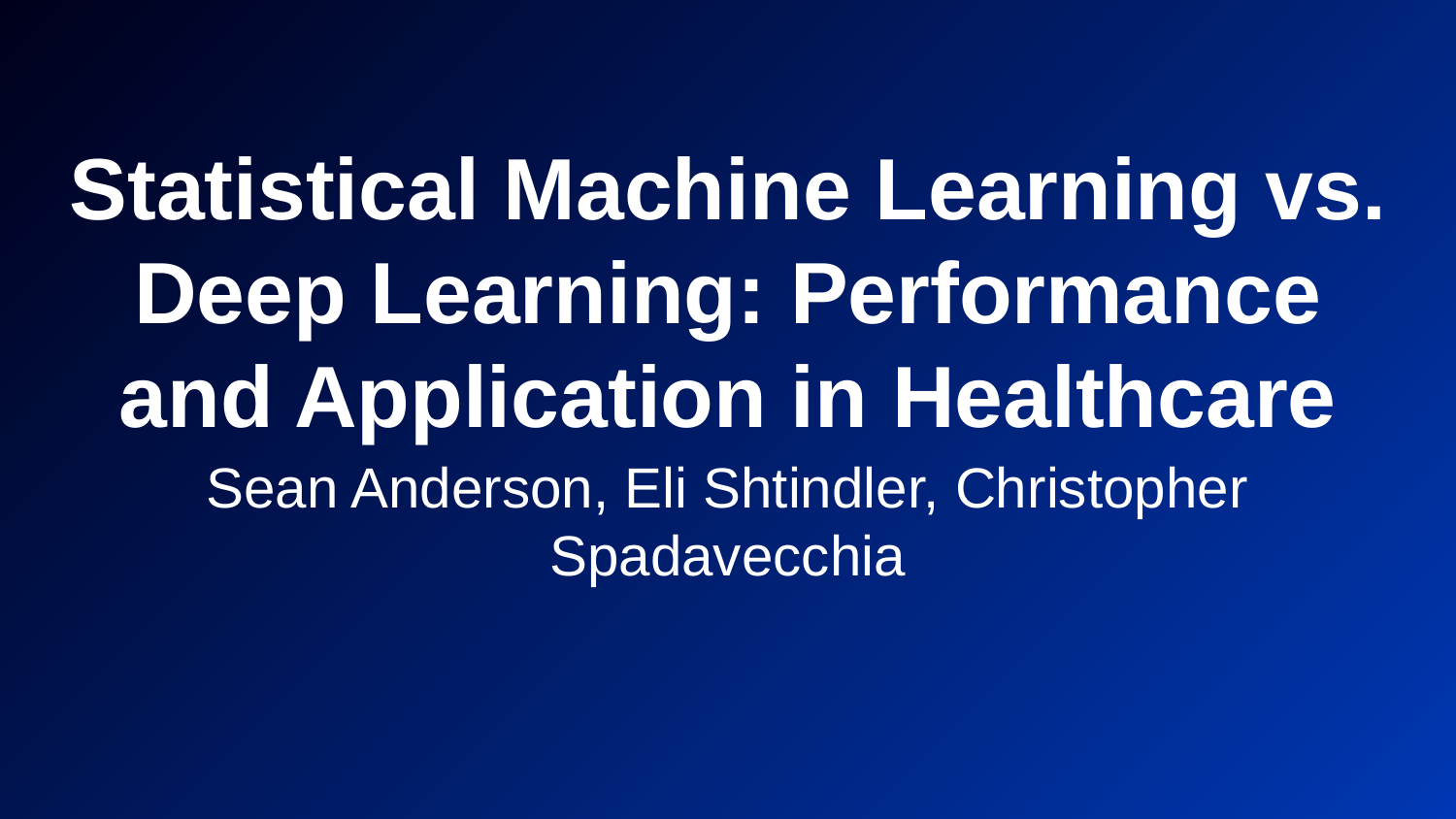

# Statistical Machine Learning vs. Deep Learning: Performance and Application in Healthcare
Sean Anderson, Eli Shtindler, Christopher Spadavecchia